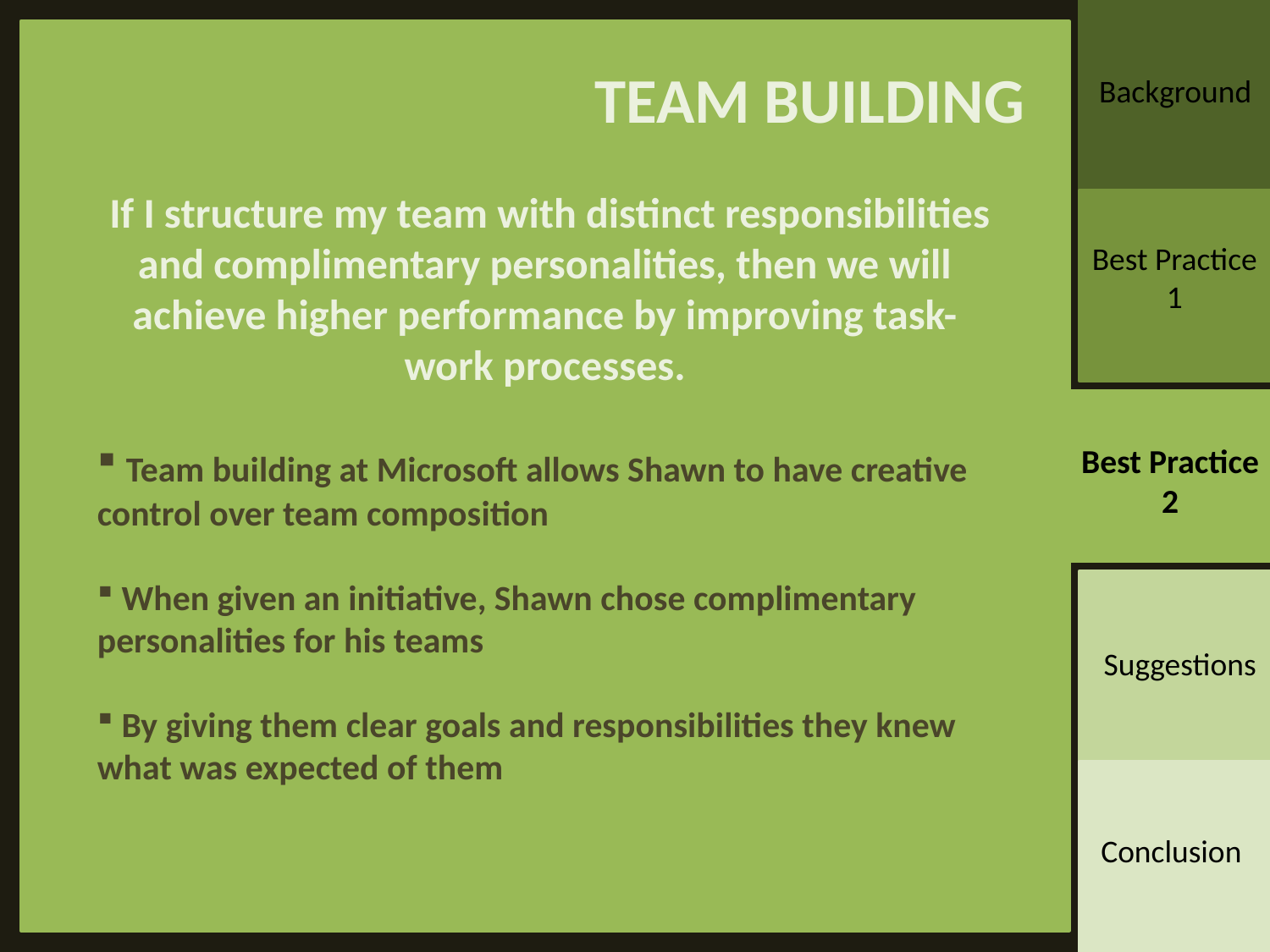

TEAM BUILDING
Background
 If I structure my team with distinct responsibilities and complimentary personalities, then we will achieve higher performance by improving task-work processes.

 Team building at Microsoft allows Shawn to have creative control over team composition

 When given an initiative, Shawn chose complimentary personalities for his teams

 By giving them clear goals and responsibilities they knew what was expected of them

Best Practice 1

Best Practice 2

Suggestions

Conclusion